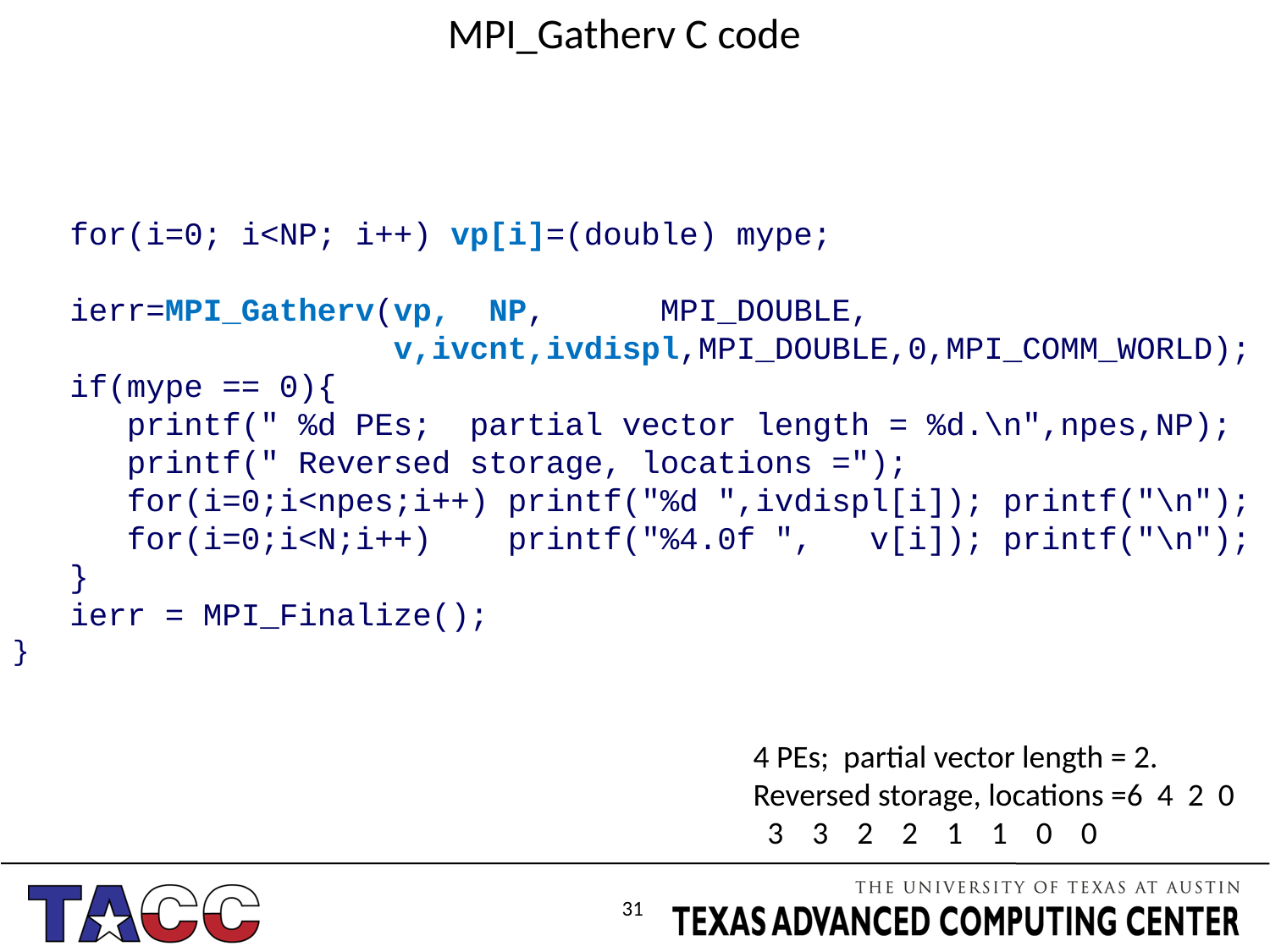

# MPI_Gatherv C code

   for(i=0; i<NP; i++) vp[i]=(double) mype;

   ierr=MPI_Gatherv(vp,  NP,      MPI_DOUBLE,
                    v,ivcnt,ivdispl,MPI_DOUBLE,0,MPI_COMM_WORLD);
   if(mype == 0){
      printf(" %d PEs;  partial vector length = %d.\n",npes,NP);
      printf(" Reversed storage, locations =");
      for(i=0;i<npes;i++) printf("%d ",ivdispl[i]); printf("\n");
      for(i=0;i<N;i++)    printf("%4.0f ",   v[i]); printf("\n");
   }
   ierr = MPI_Finalize();
}

 4 PEs;  partial vector length = 2.
 Reversed storage, locations =6  4  2  0
   3    3    2    2    1    1    0    0

31